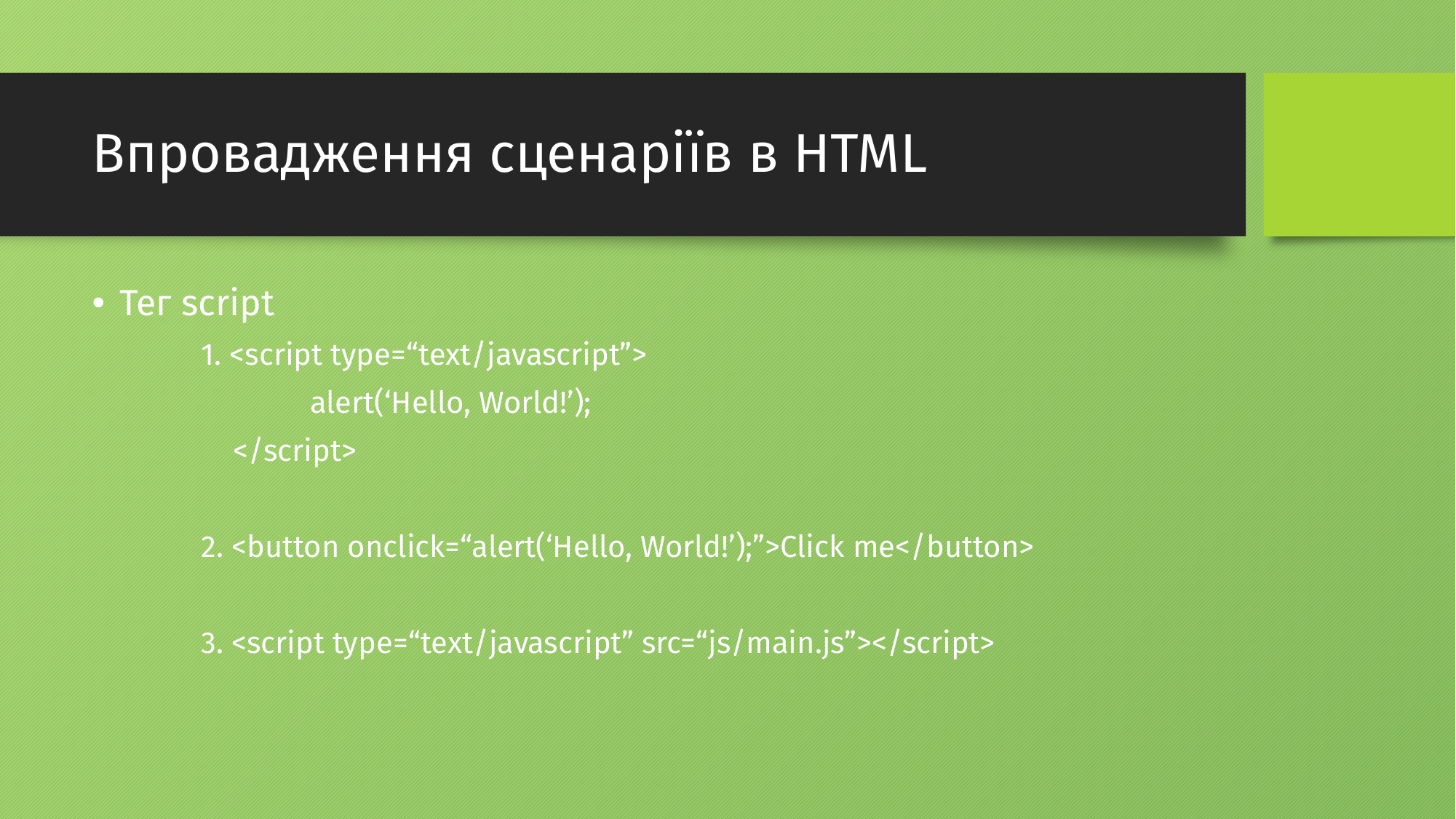

# Впровадження сценаріїв в HTML
Тег script
	1. <script type=“text/javascript”>
	  	alert(‘Hello, World!’);
	    </script>

	2. <button onclick=“alert(‘Hello, World!’);”>Click me</button>

	3. <script type=“text/javascript” src=“js/main.js”></script>